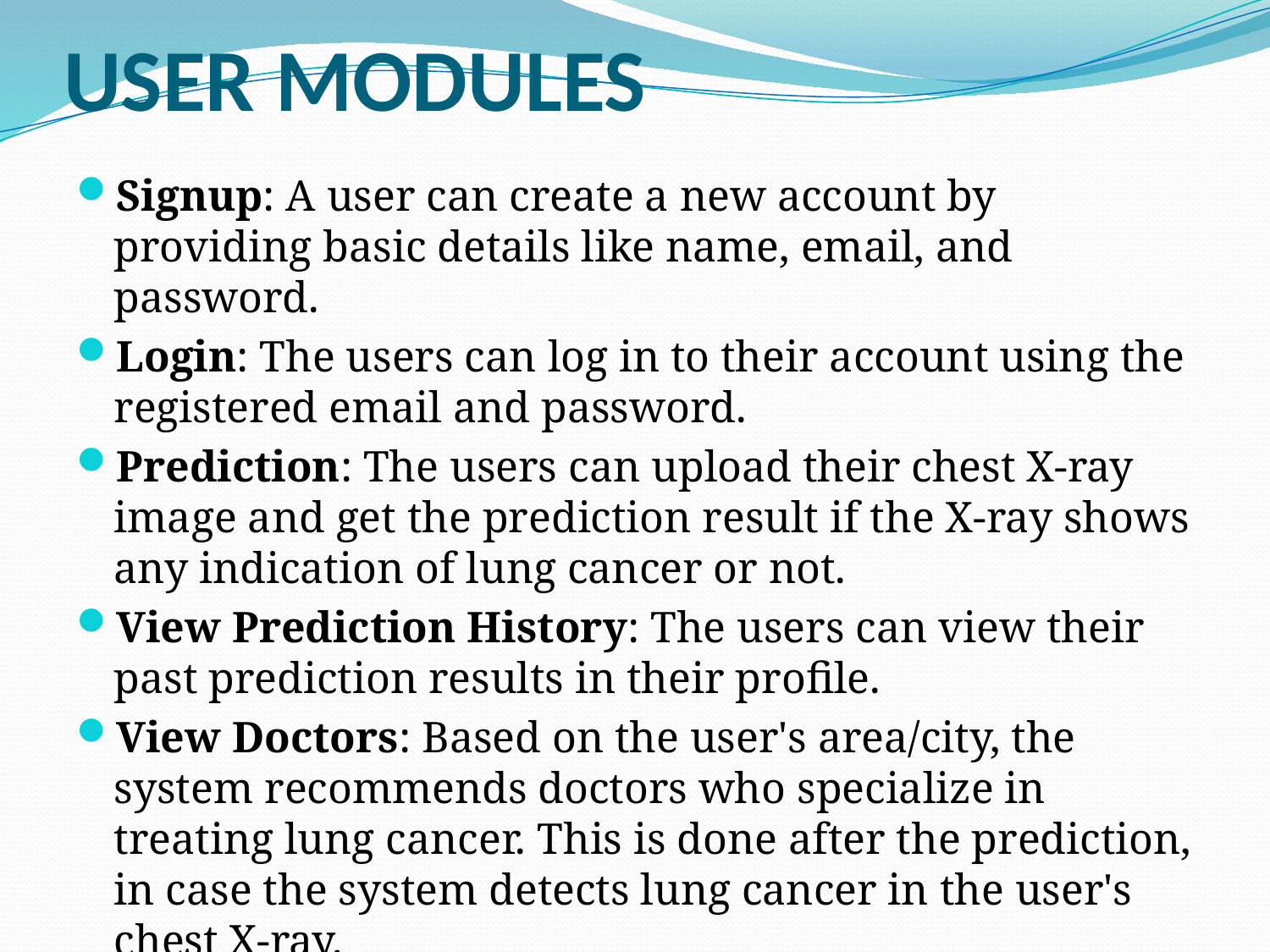

# USER MODULES

Signup: A user can create a new account by providing basic details like name, email, and password.
Login: The users can log in to their account using the registered email and password.
Prediction: The users can upload their chest X-ray image and get the prediction result if the X-ray shows any indication of lung cancer or not.
View Prediction History: The users can view their past prediction results in their profile.
View Doctors: Based on the user's area/city, the system recommends doctors who specialize in treating lung cancer. This is done after the prediction, in case the system detects lung cancer in the user's chest X-ray.